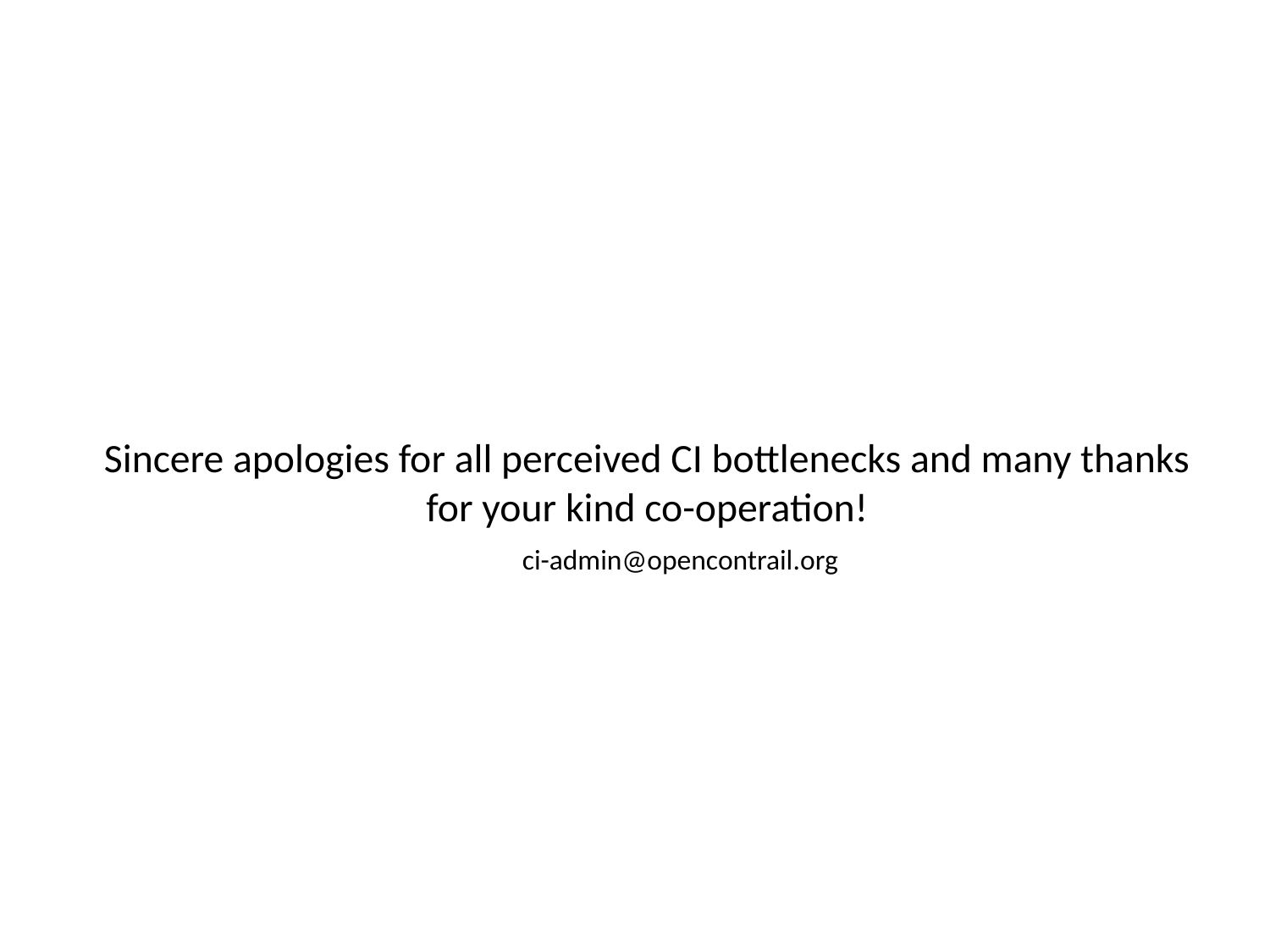

# Sincere apologies for all perceived CI bottlenecks and many thanks for your kind co-operation! ci-admin@opencontrail.org